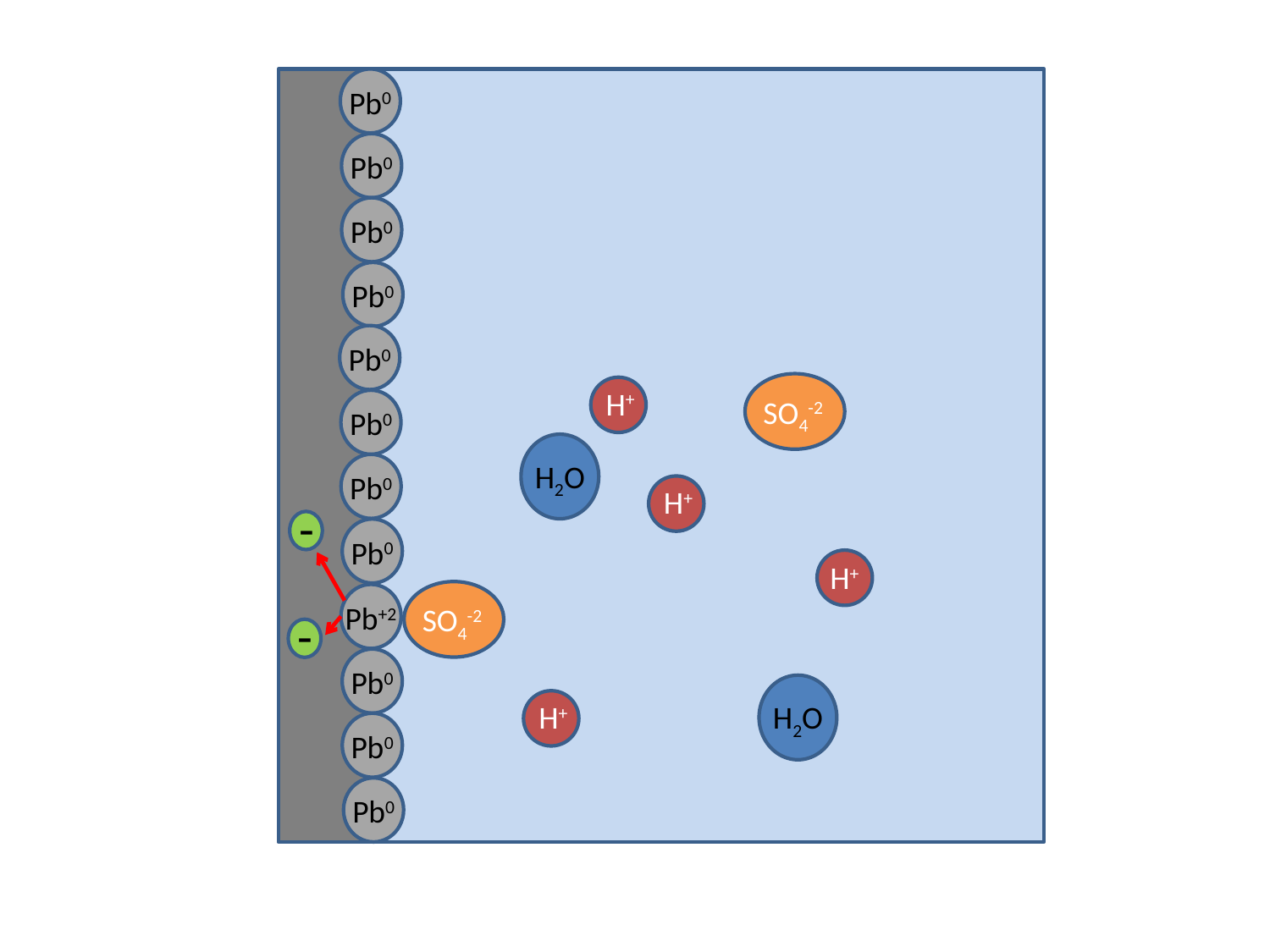

Pb0

Pb0

Pb0

Pb0

Pb0

H+
SO4-2

Pb0

H2O

Pb0

H+
-

Pb0

H+

Pb+2
SO4-2
-

Pb0

H2O

H+

Pb0

Pb0